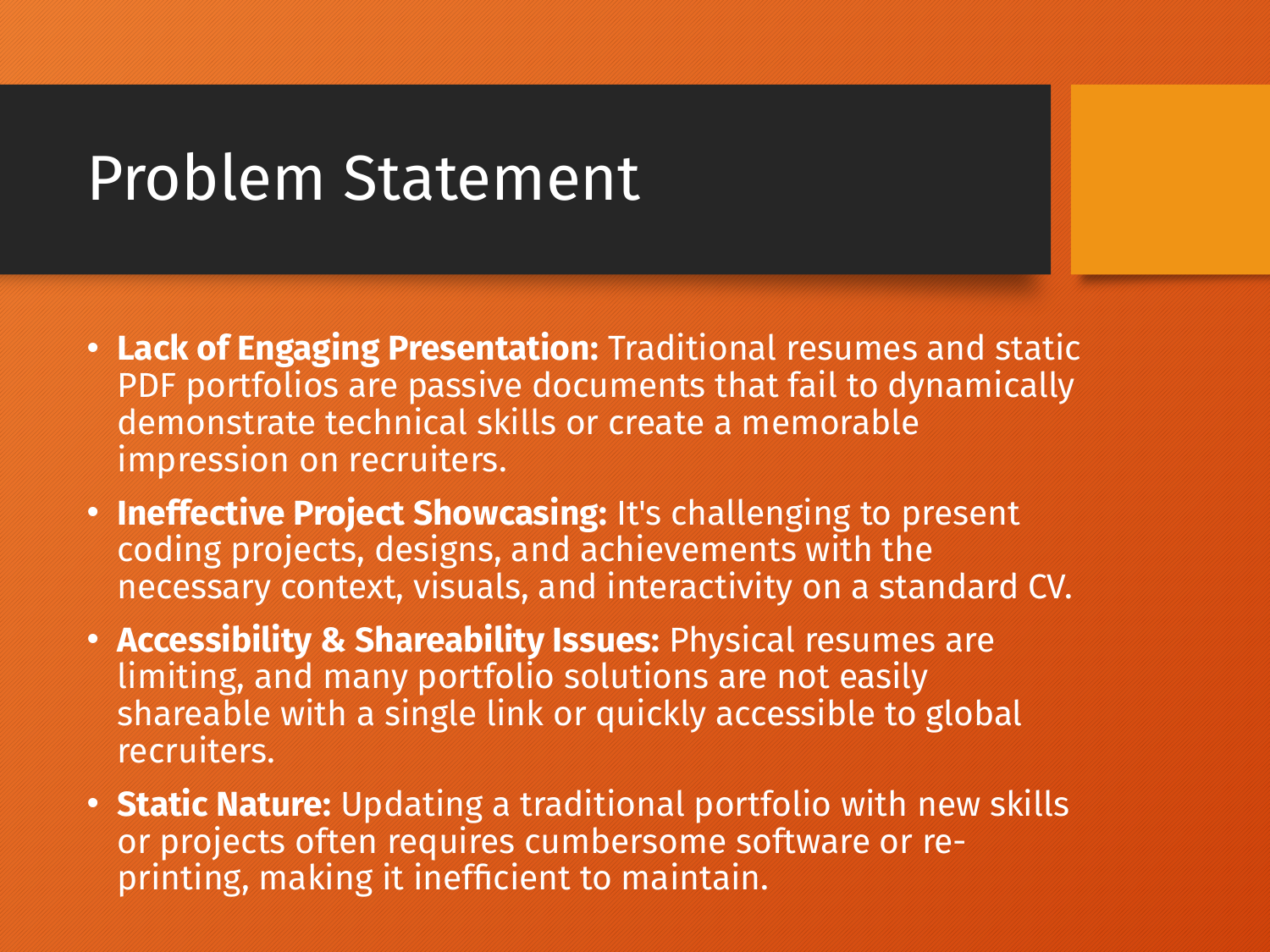

# Problem Statement
Lack of Engaging Presentation: Traditional resumes and static PDF portfolios are passive documents that fail to dynamically demonstrate technical skills or create a memorable impression on recruiters.
Ineffective Project Showcasing: It's challenging to present coding projects, designs, and achievements with the necessary context, visuals, and interactivity on a standard CV.
Accessibility & Shareability Issues: Physical resumes are limiting, and many portfolio solutions are not easily shareable with a single link or quickly accessible to global recruiters.
Static Nature: Updating a traditional portfolio with new skills or projects often requires cumbersome software or re-printing, making it inefficient to maintain.